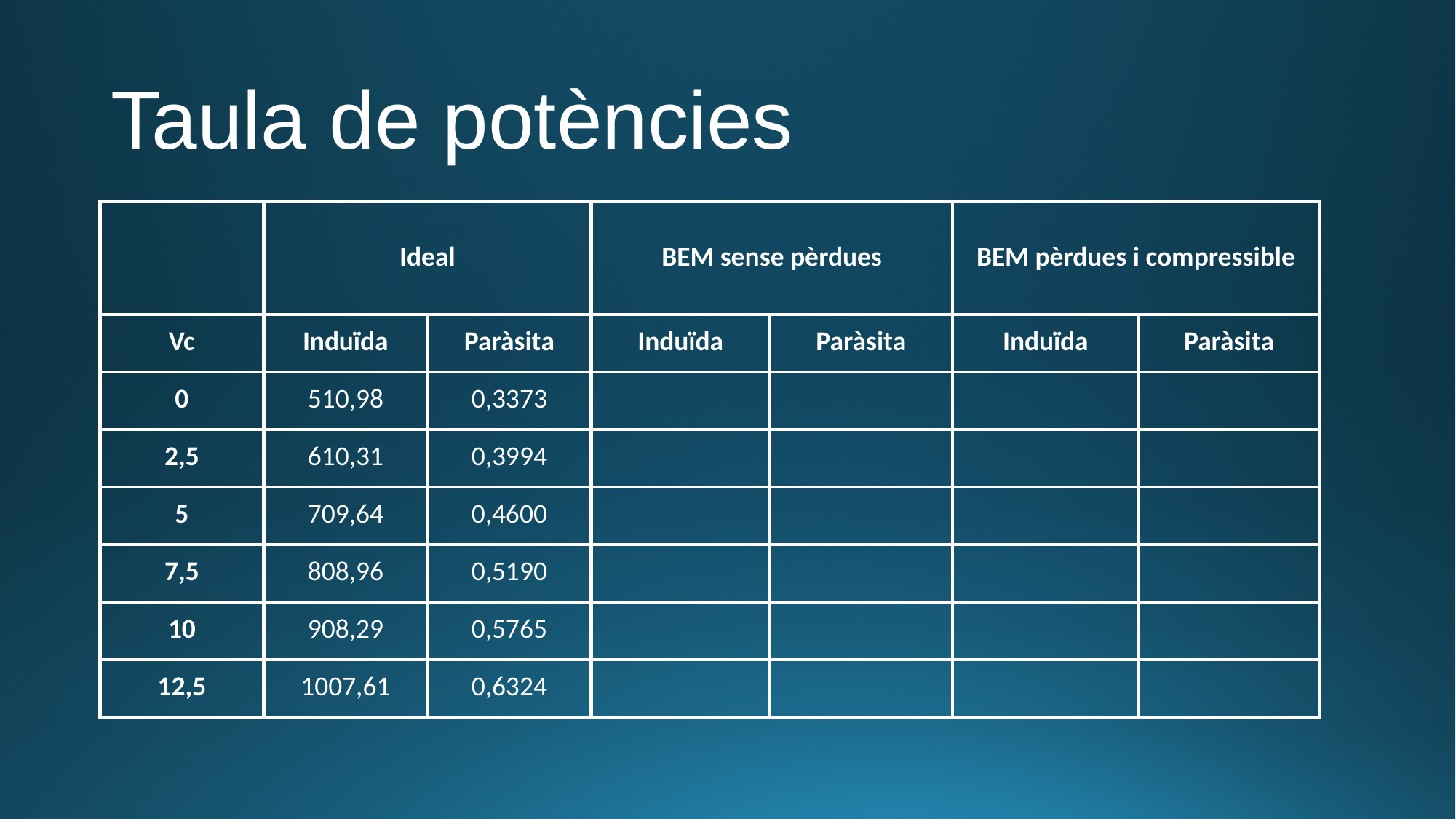

# Taula de potències
|  | Ideal |  | BEM sense pèrdues |  | BEM pèrdues i compressible |  |
| --- | --- | --- | --- | --- | --- | --- |
| Vc | Induïda | Paràsita | Induïda | Paràsita | Induïda | Paràsita |
| 0 | 510,98 | 0,3373 |  |  |  |  |
| 2,5 | 610,31 | 0,3994 |  |  |  |  |
| 5 | 709,64 | 0,4600 |  |  |  |  |
| 7,5 | 808,96 | 0,5190 |  |  |  |  |
| 10 | 908,29 | 0,5765 |  |  |  |  |
| 12,5 | 1007,61 | 0,6324 |  |  |  |  |